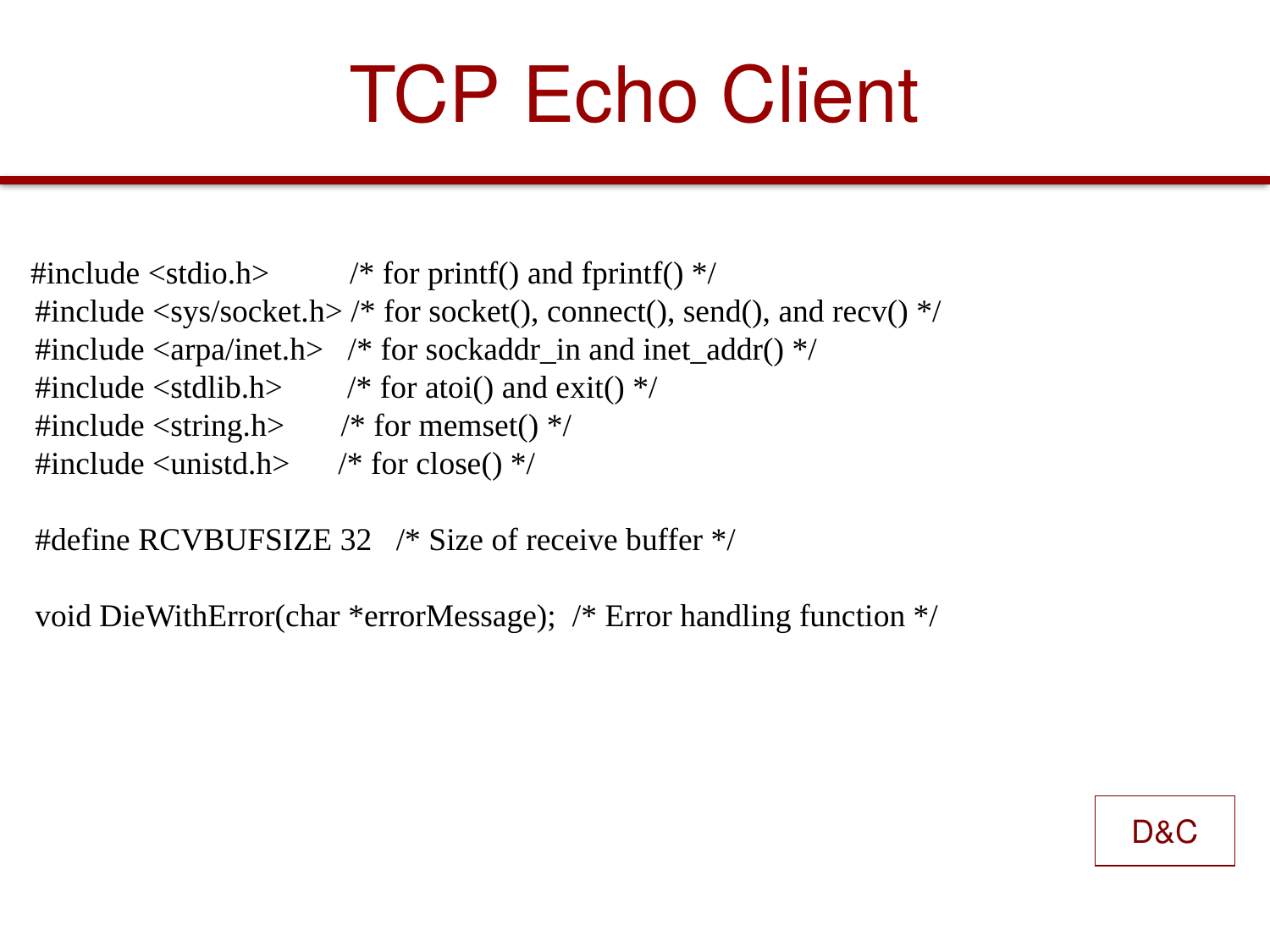

# TCP Echo Client
    #include <stdio.h>          /* for printf() and fprintf() */
     #include <sys/socket.h> /* for socket(), connect(), send(), and recv() */
     #include <arpa/inet.h>   /* for sockaddr_in and inet_addr() */
     #include <stdlib.h>        /* for atoi() and exit() */
     #include <string.h>       /* for memset() */
     #include <unistd.h>      /* for close() */

     #define RCVBUFSIZE 32   /* Size of receive buffer */

     void DieWithError(char *errorMessage);  /* Error handling function */
D&C